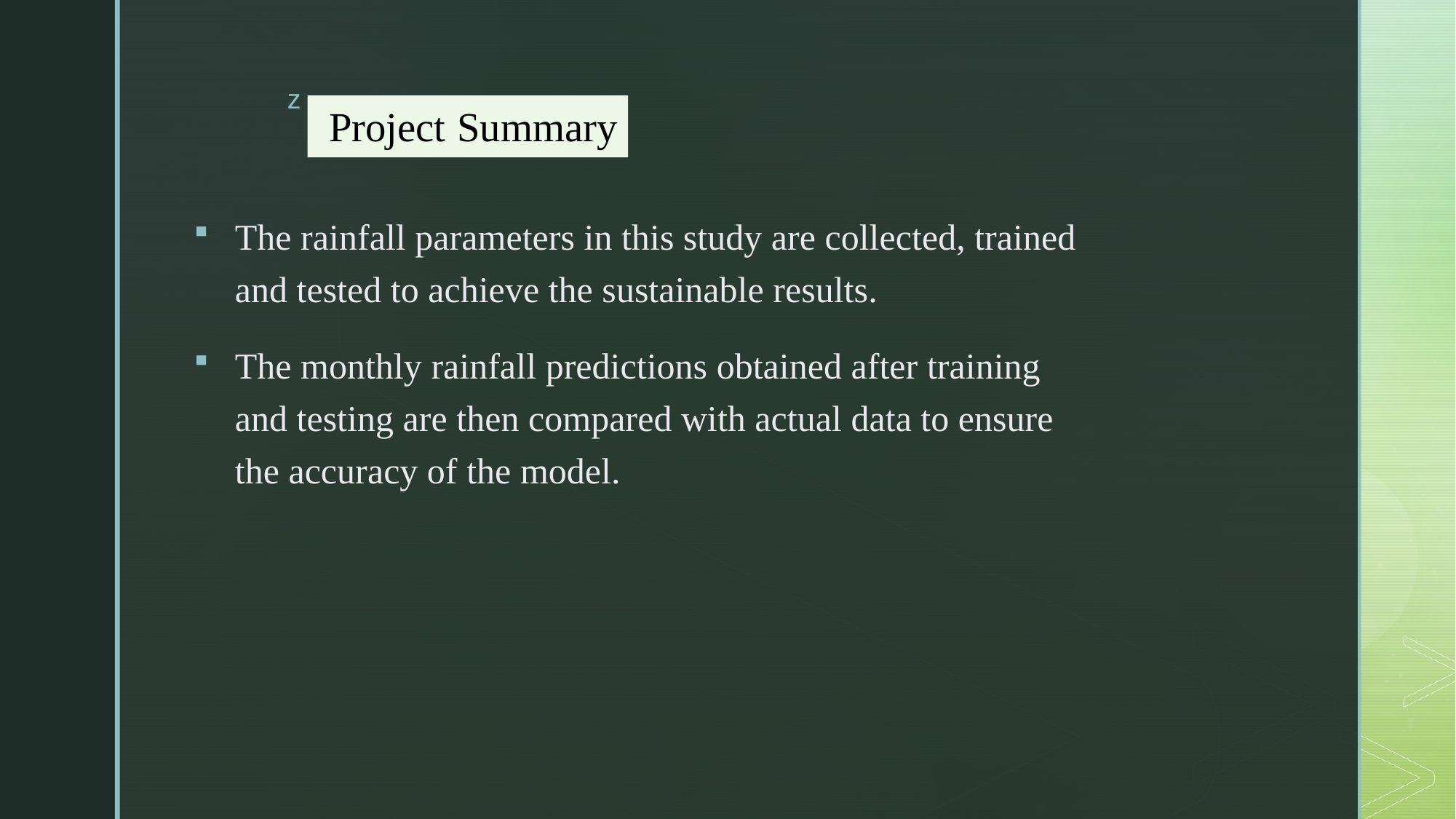

# Project Summary
The rainfall parameters in this study are collected, trained and tested to achieve the sustainable results.
The monthly rainfall predictions obtained after training and testing are then compared with actual data to ensure the accuracy of the model.